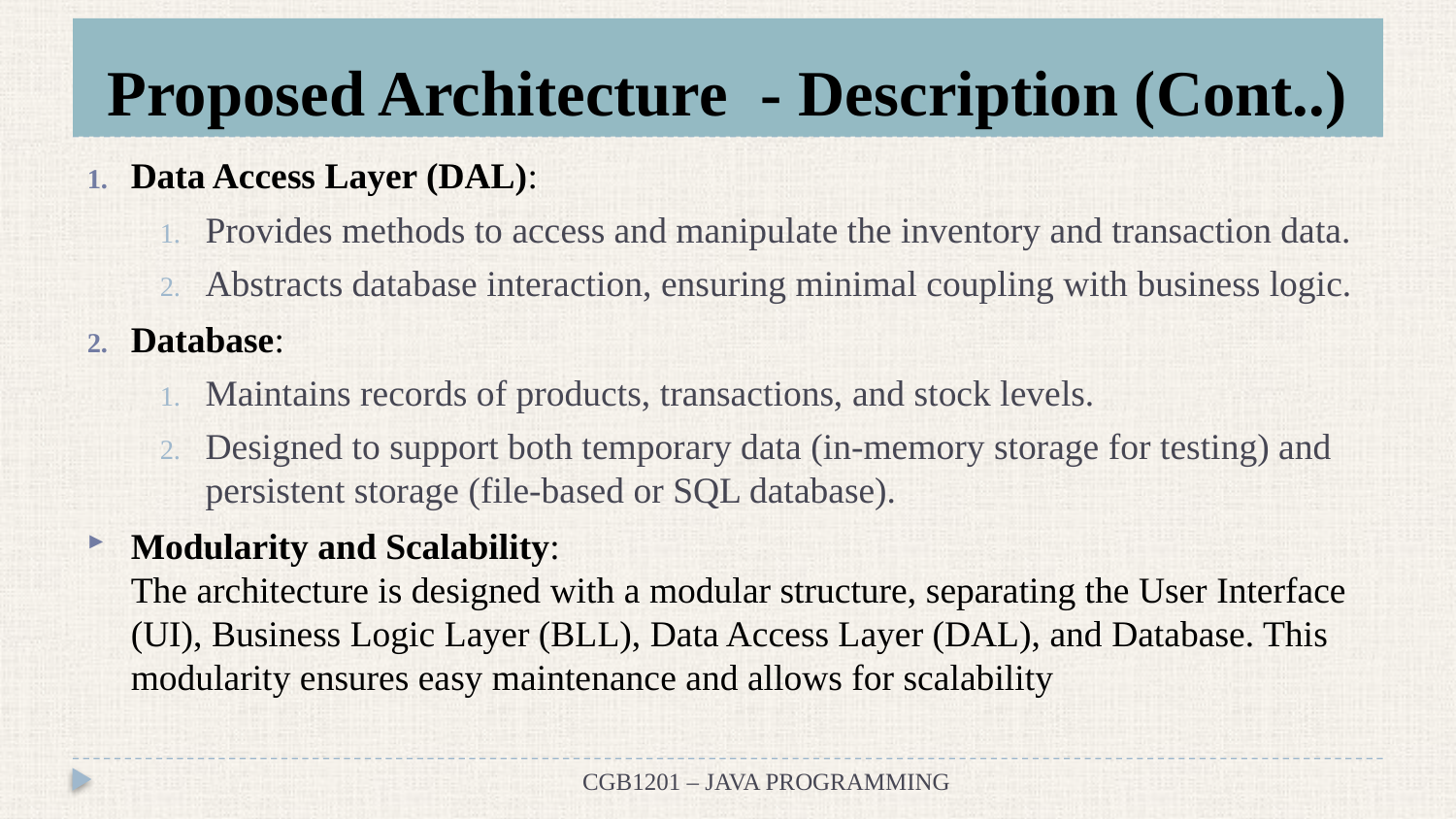

# Proposed Architecture  - Description (Cont..)
Data Access Layer (DAL):
Provides methods to access and manipulate the inventory and transaction data.
Abstracts database interaction, ensuring minimal coupling with business logic.
Database:
Maintains records of products, transactions, and stock levels.
Designed to support both temporary data (in-memory storage for testing) and persistent storage (file-based or SQL database).
Modularity and Scalability:
The architecture is designed with a modular structure, separating the User Interface (UI), Business Logic Layer (BLL), Data Access Layer (DAL), and Database. This modularity ensures easy maintenance and allows for scalability
8
CGB1201 – JAVA PROGRAMMING